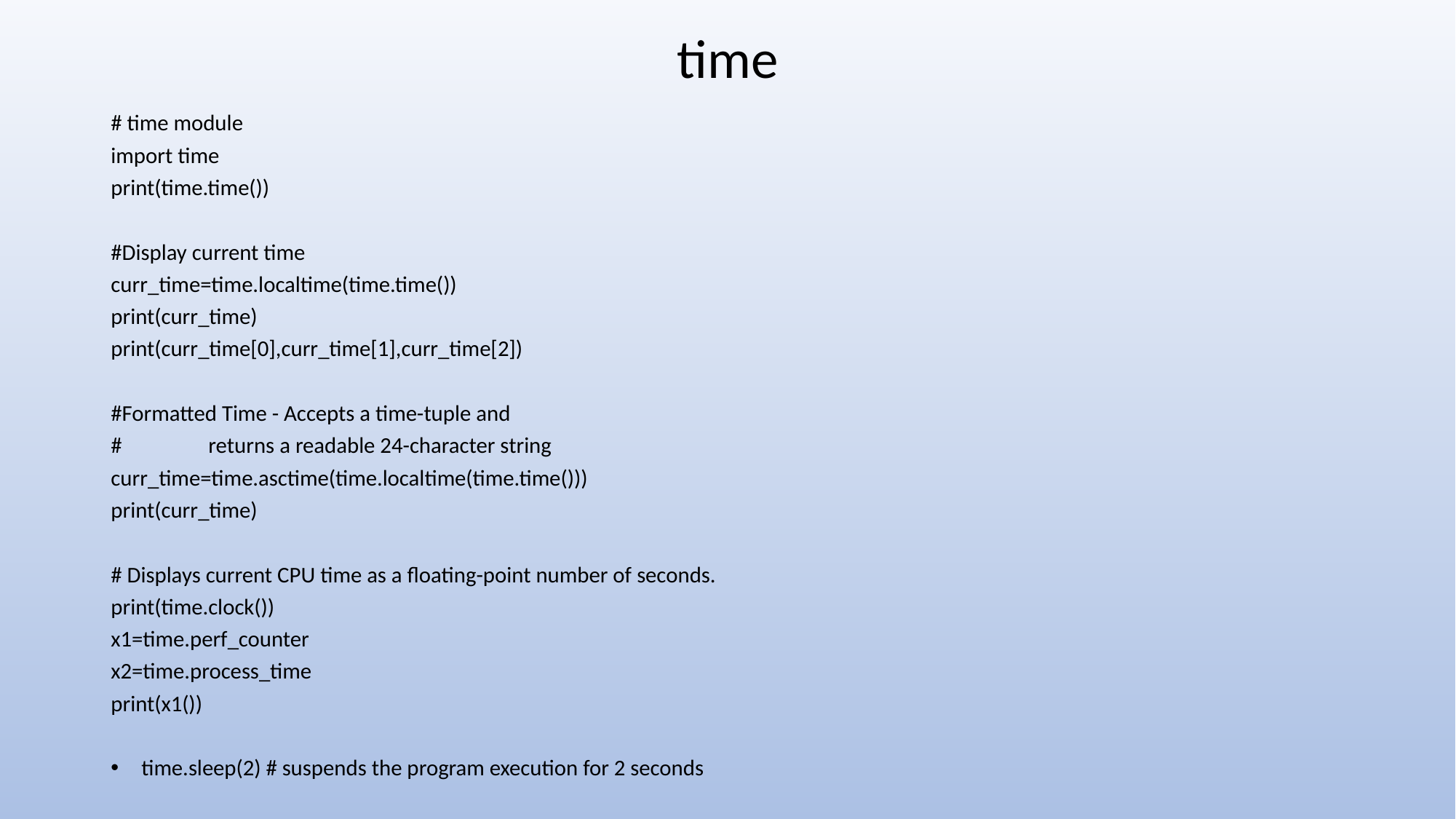

# time
# time module
import time
print(time.time())

#Display current time
curr_time=time.localtime(time.time())
print(curr_time)
print(curr_time[0],curr_time[1],curr_time[2])

#Formatted Time - Accepts a time-tuple and
#                 returns a readable 24-character string
curr_time=time.asctime(time.localtime(time.time()))
print(curr_time)

# Displays current CPU time as a floating-point number of seconds.
print(time.clock())
x1=time.perf_counter
x2=time.process_time
print(x1())

time.sleep(2) # suspends the program execution for 2 seconds